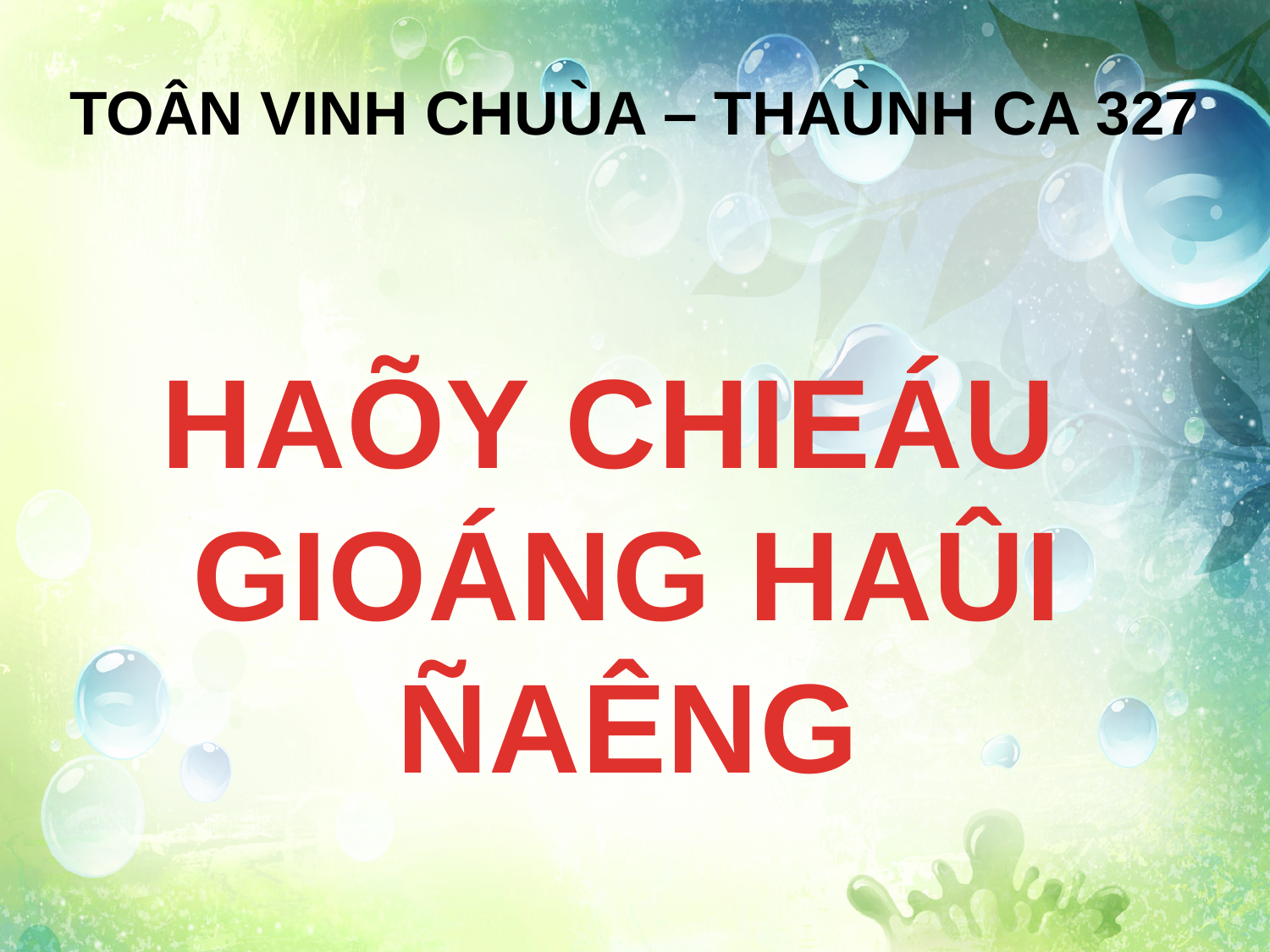

TOÂN VINH CHUÙA – THAÙNH CA 327
HAÕY CHIEÁU
GIOÁNG HAÛI ÑAÊNG